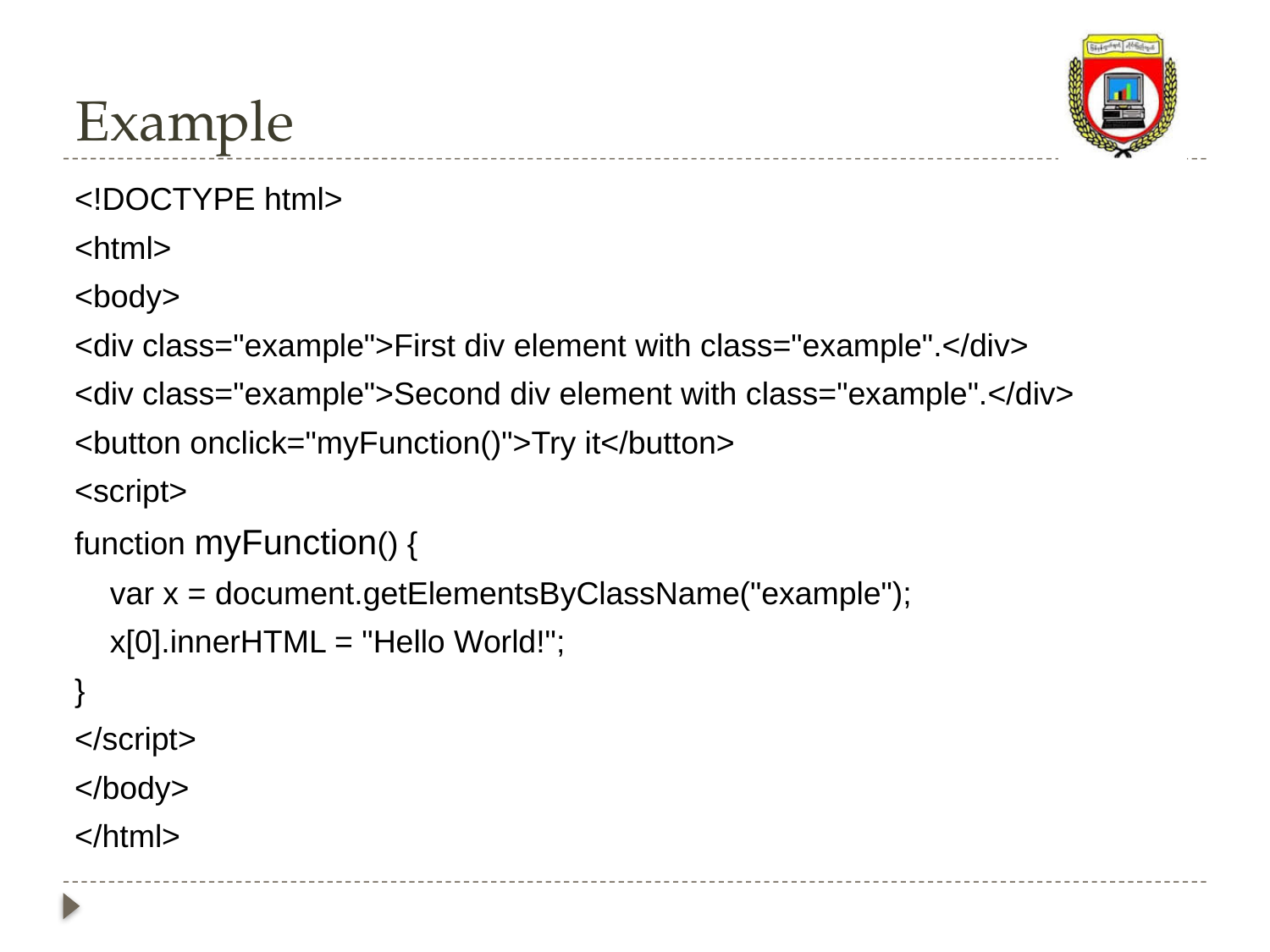

# Example
<!DOCTYPE html>
<html>
<body>
<div class="example">First div element with class="example".</div>
<div class="example">Second div element with class="example".</div>
<button onclick="myFunction()">Try it</button>
<script>
function myFunction() {
    var x = document.getElementsByClassName("example");
    x[0].innerHTML = "Hello World!";
}
</script>
</body>
</html>